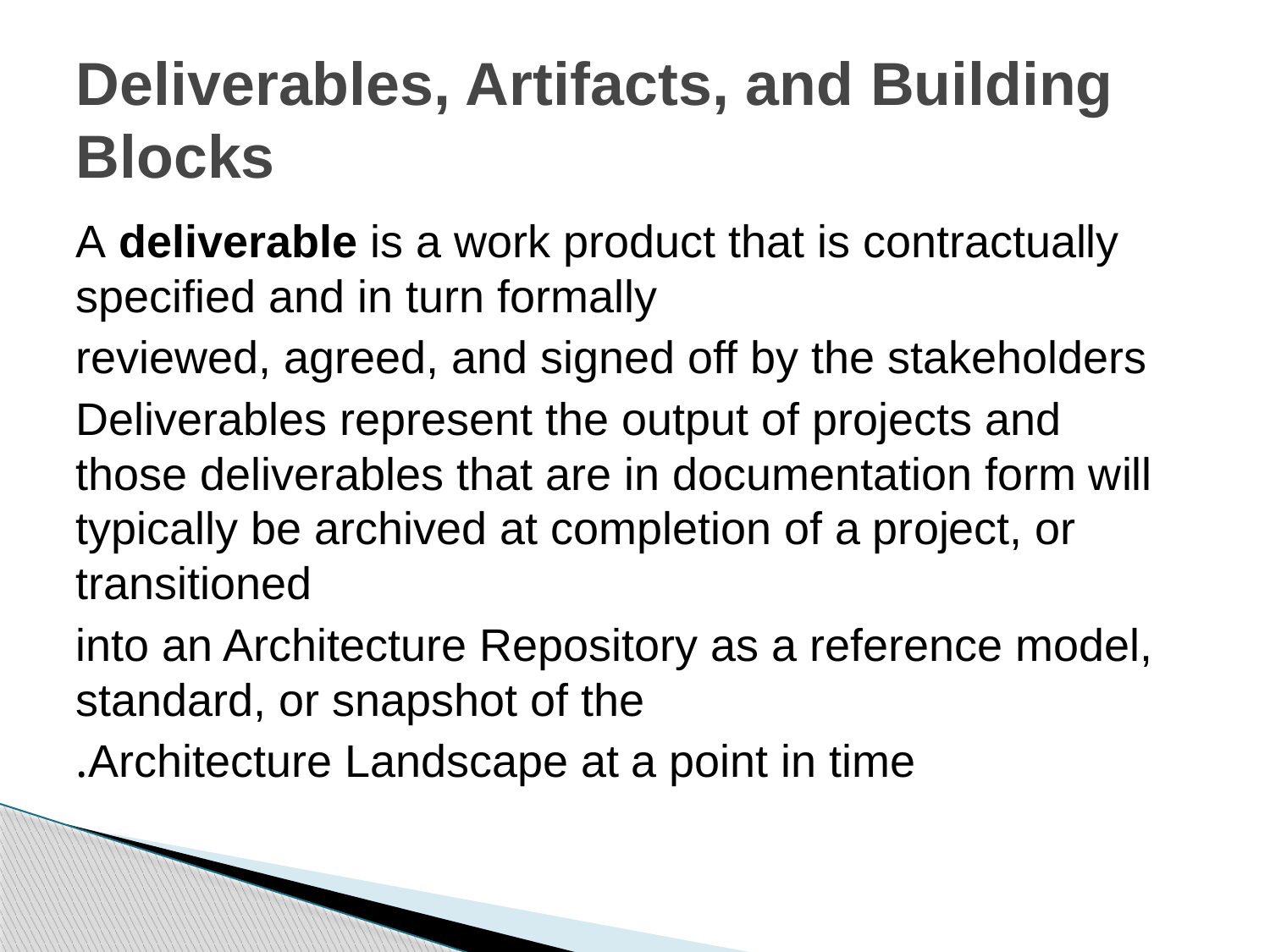

# Deliverables, Artifacts, and Building Blocks
A deliverable is a work product that is contractually specified and in turn formally
reviewed, agreed, and signed off by the stakeholders
Deliverables represent the output of projects and those deliverables that are in documentation form will typically be archived at completion of a project, or transitioned
into an Architecture Repository as a reference model, standard, or snapshot of the
Architecture Landscape at a point in time.